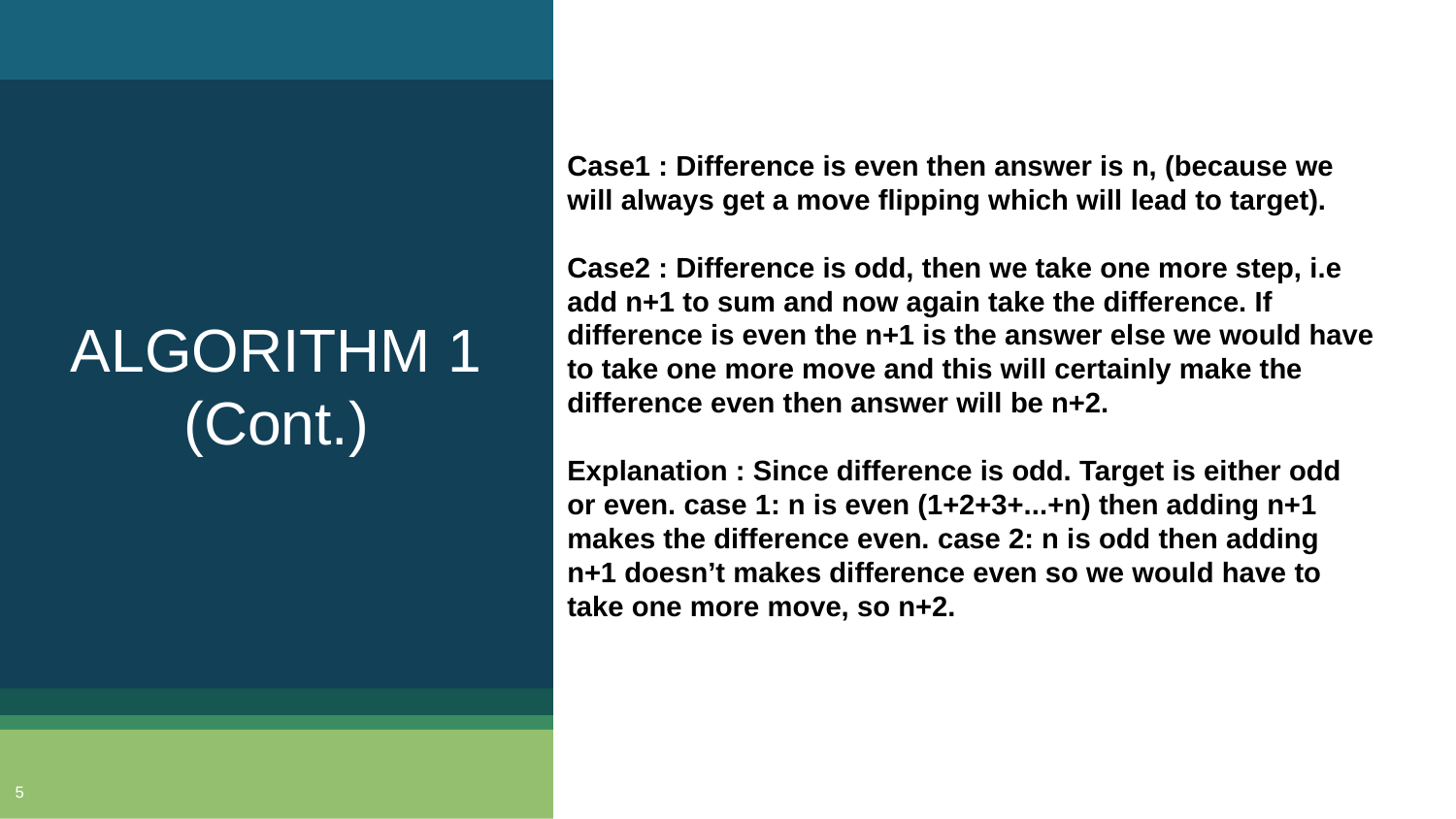

ALGORITHM 1
(Cont.)
# Case1 : Difference is even then answer is n, (because we will always get a move ﬂipping which will lead to target). Case2 : Difference is odd, then we take one more step, i.e add n+1 to sum and now again take the difference. If difference is even the n+1 is the answer else we would have to take one more move and this will certainly make the difference even then answer will be n+2. Explanation : Since difference is odd. Target is either odd or even. case 1: n is even (1+2+3+...+n) then adding n+1 makes the difference even. case 2: n is odd then adding n+1 doesn’t makes difference even so we would have to take one more move, so n+2.
5